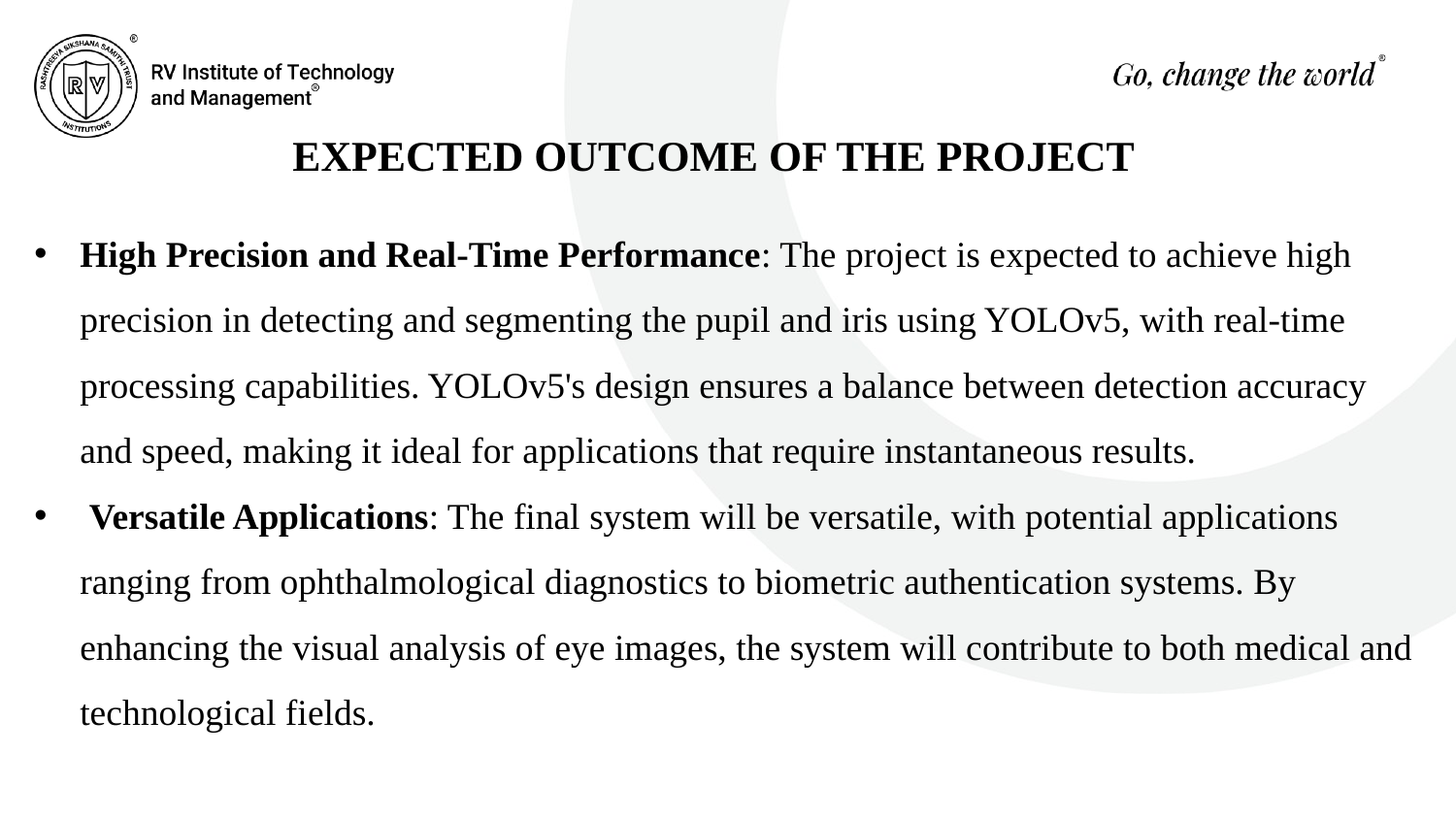

EXPECTED OUTCOME OF THE PROJECT
High Precision and Real-Time Performance: The project is expected to achieve high precision in detecting and segmenting the pupil and iris using YOLOv5, with real-time processing capabilities. YOLOv5's design ensures a balance between detection accuracy and speed, making it ideal for applications that require instantaneous results.
 Versatile Applications: The final system will be versatile, with potential applications ranging from ophthalmological diagnostics to biometric authentication systems. By enhancing the visual analysis of eye images, the system will contribute to both medical and technological fields.